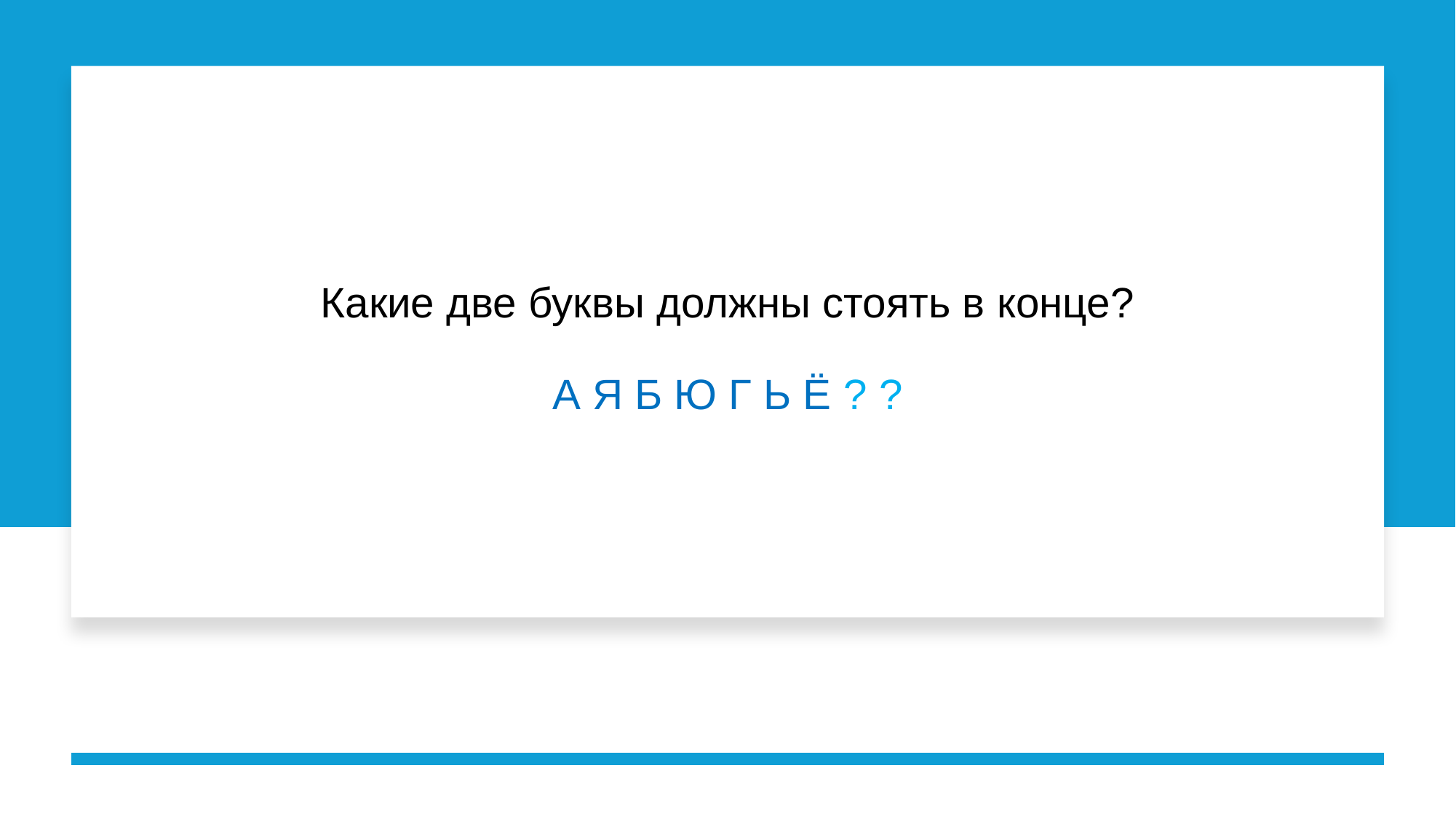

# Какие две буквы должны стоять в конце? А Я Б Ю Г Ь Ё ? ?